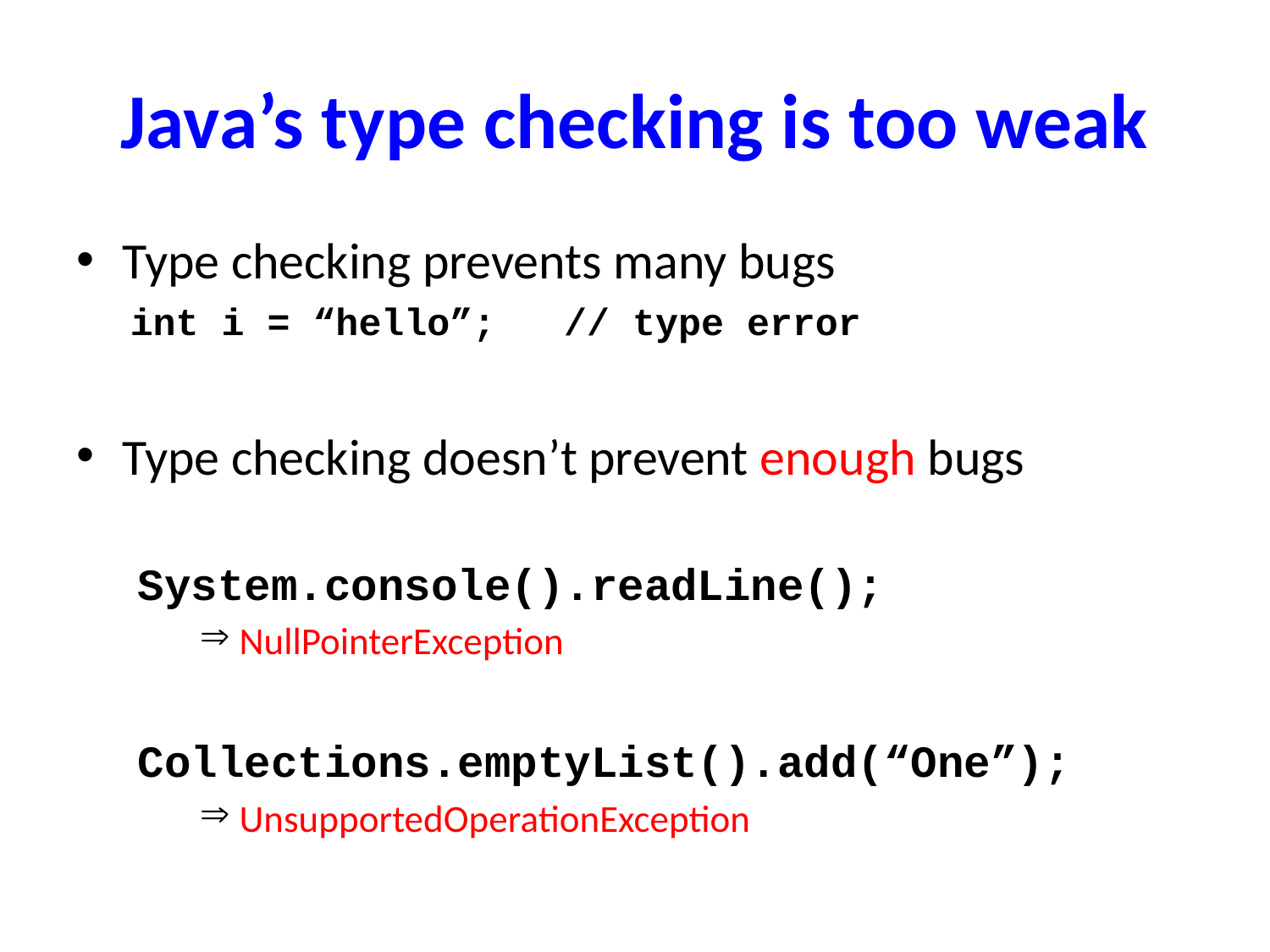

# Java’s type checking is too weak
Type checking prevents many bugs
int i = “hello”;   // type error

Type checking doesn’t prevent enough bugs

System.console().readLine();
 NullPointerException

Collections.emptyList().add(“One”);
 UnsupportedOperationException